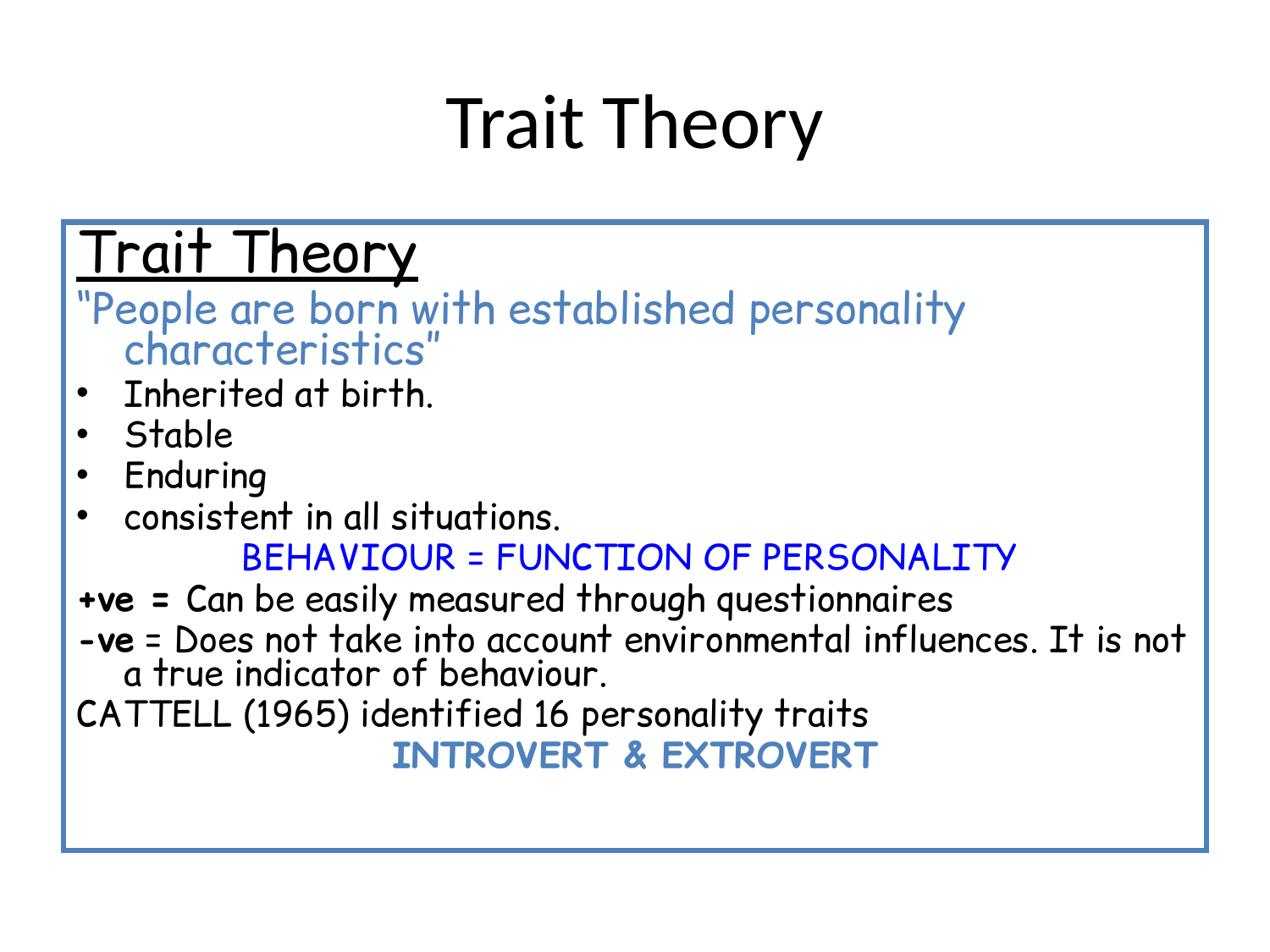

# Trait Theory
Trait Theory
“People are born with established personality characteristics”
Inherited at birth.
Stable
Enduring
consistent in all situations.
BEHAVIOUR = FUNCTION OF PERSONALITY
+ve = Can be easily measured through questionnaires
-ve = Does not take into account environmental influences. It is not a true indicator of behaviour.
CATTELL (1965) identified 16 personality traits
INTROVERT & EXTROVERT